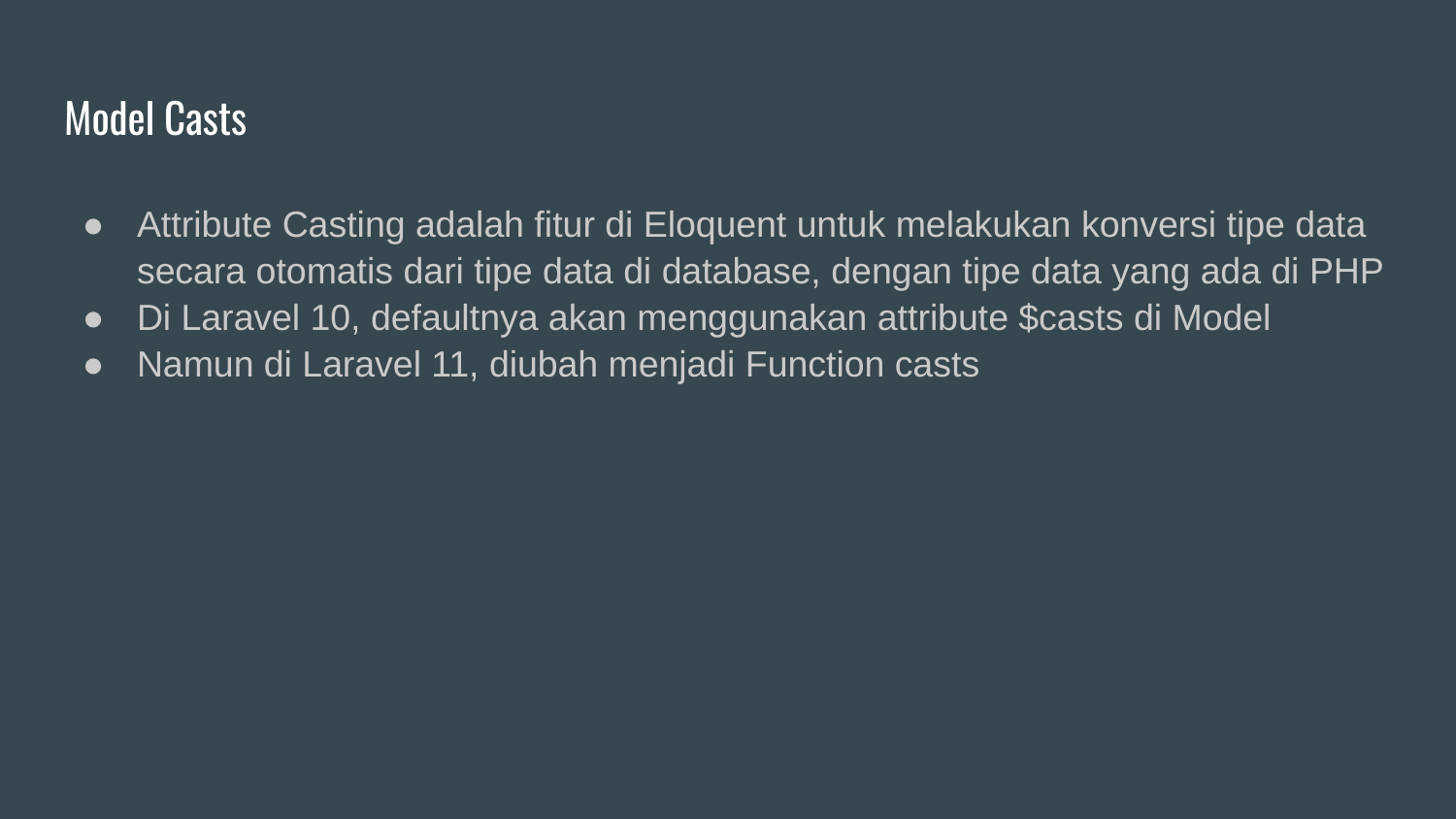

# Model Casts
Attribute Casting adalah fitur di Eloquent untuk melakukan konversi tipe data secara otomatis dari tipe data di database, dengan tipe data yang ada di PHP
Di Laravel 10, defaultnya akan menggunakan attribute $casts di Model
Namun di Laravel 11, diubah menjadi Function casts